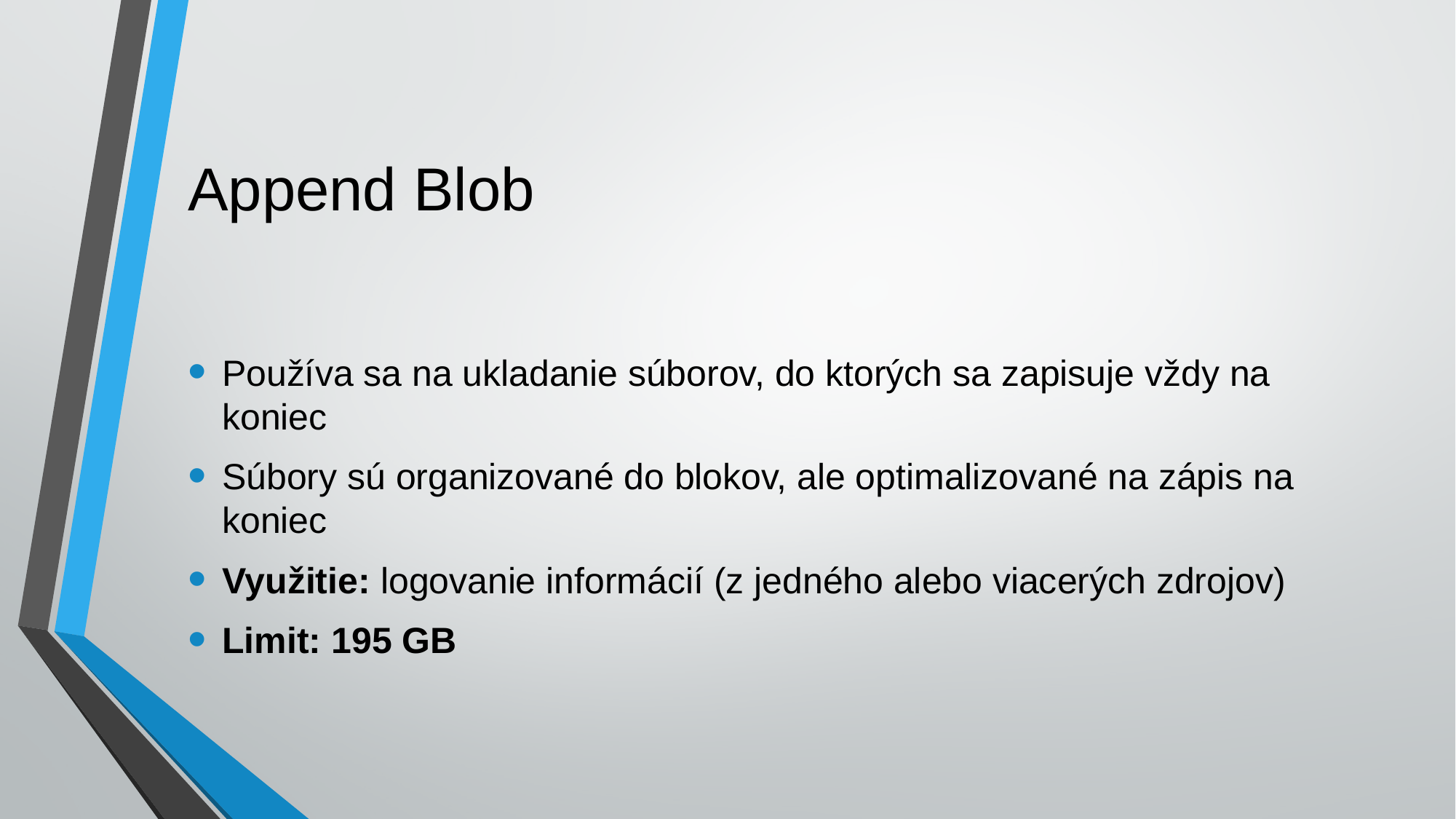

# Append Blob
Používa sa na ukladanie súborov, do ktorých sa zapisuje vždy na koniec
Súbory sú organizované do blokov, ale optimalizované na zápis na koniec
Využitie: logovanie informácií (z jedného alebo viacerých zdrojov)
Limit: 195 GB